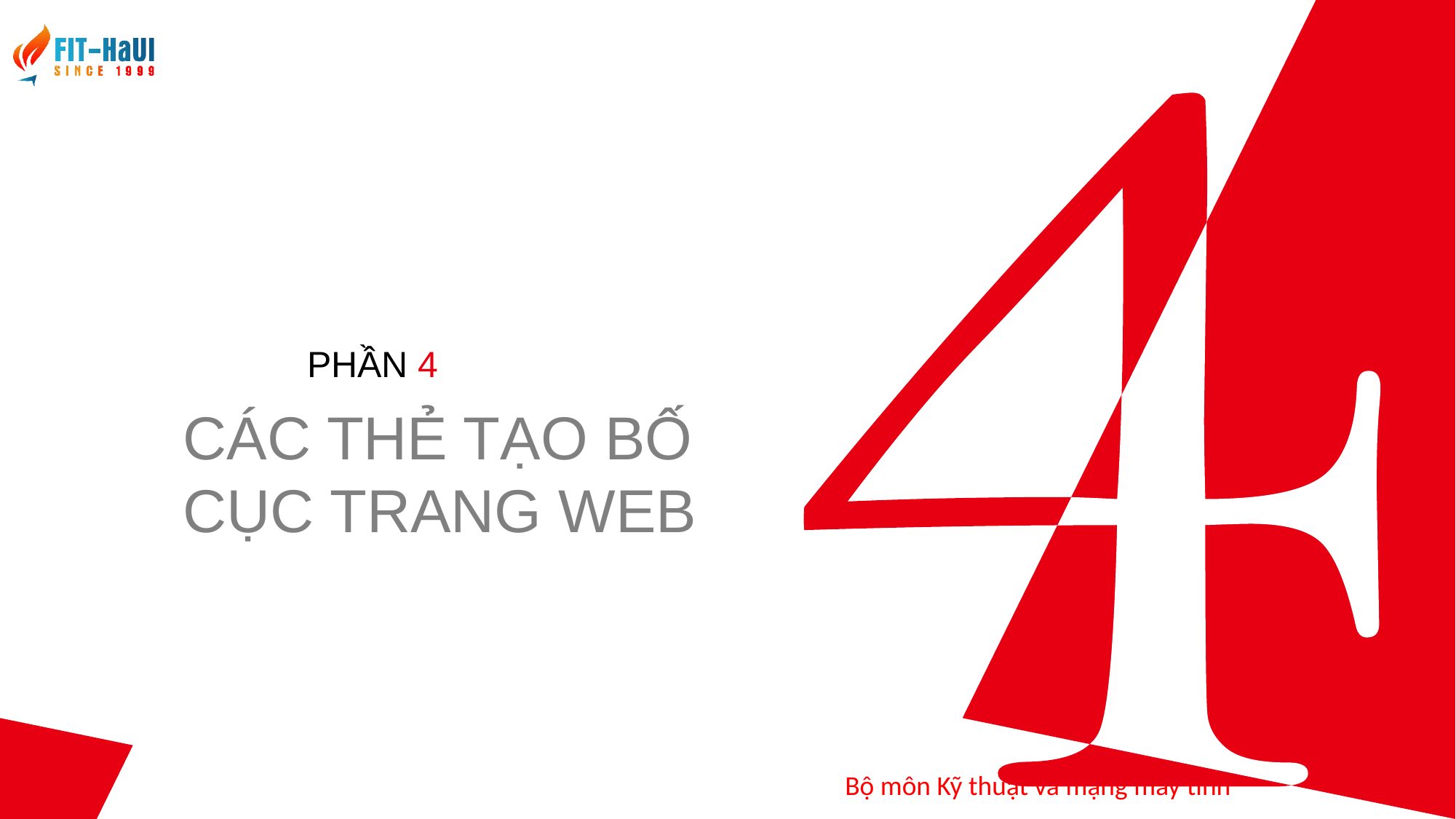

PHẦN 4

CÁC THẺ TẠO BỐ CỤC TRANG WEB